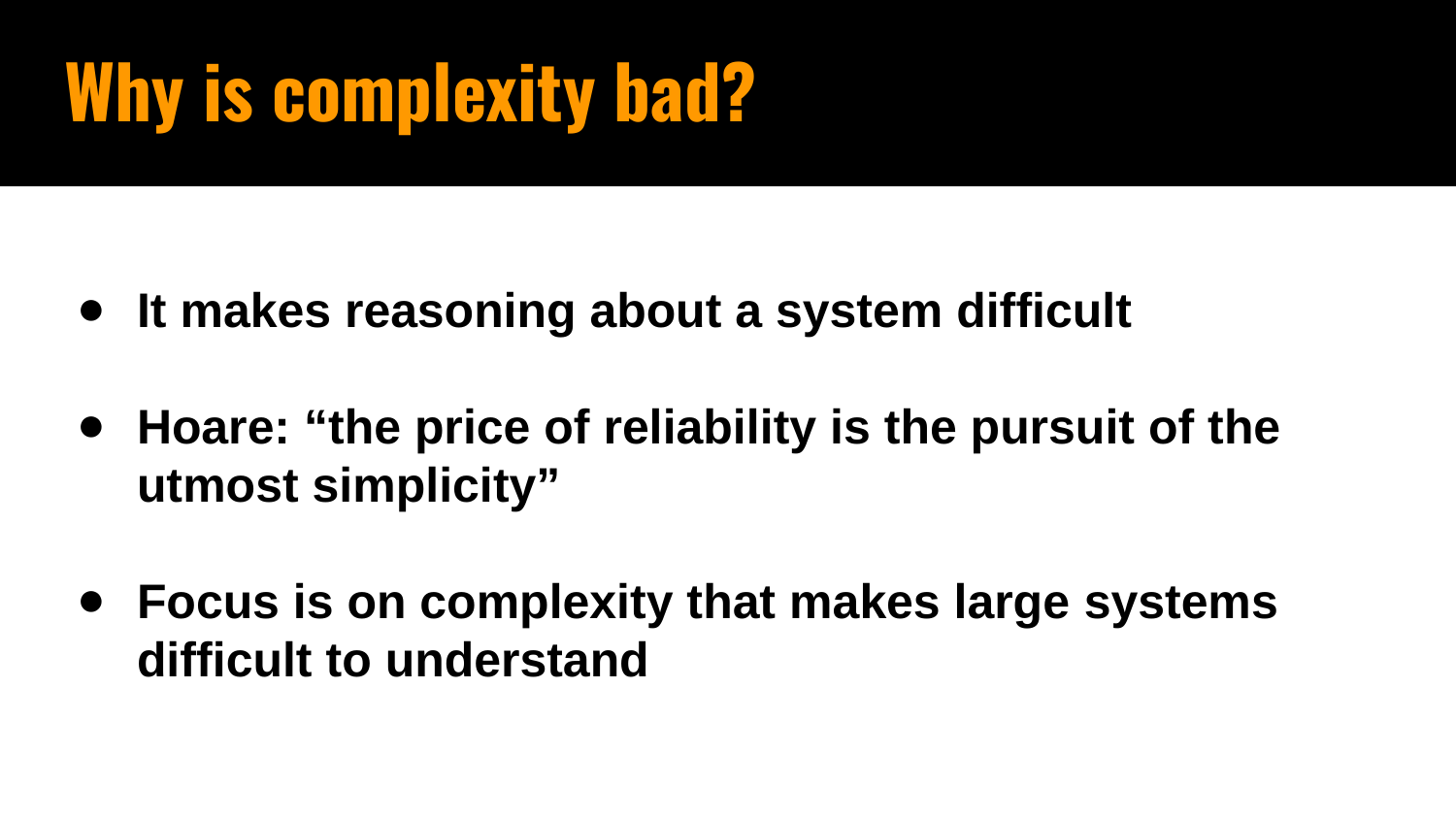

# Why is complexity bad?

It makes reasoning about a system difficult

Hoare: “the price of reliability is the pursuit of the utmost simplicity”

Focus is on complexity that makes large systems difficult to understand